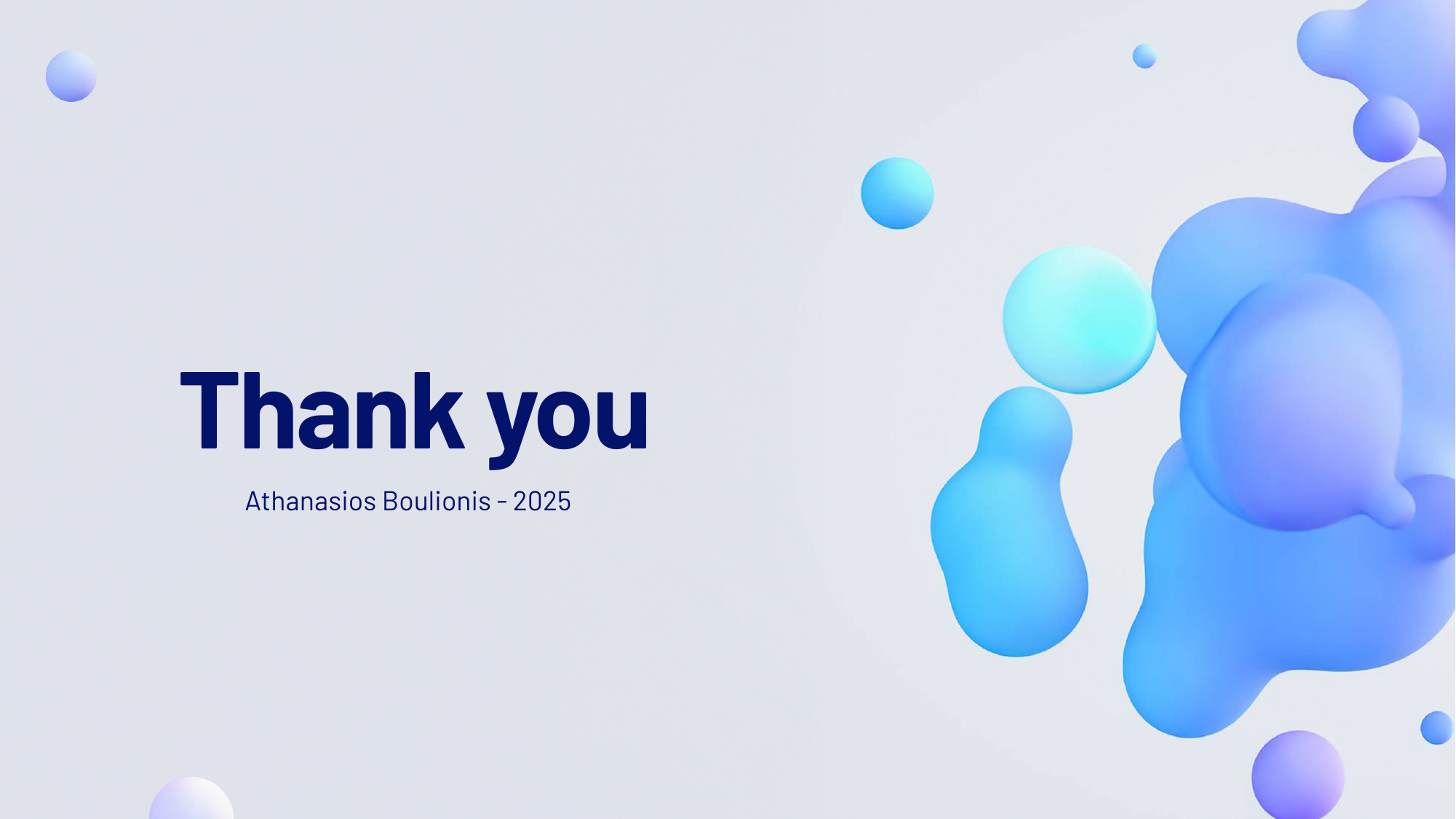

# Thank you
Athanasios Boulionis - 2025